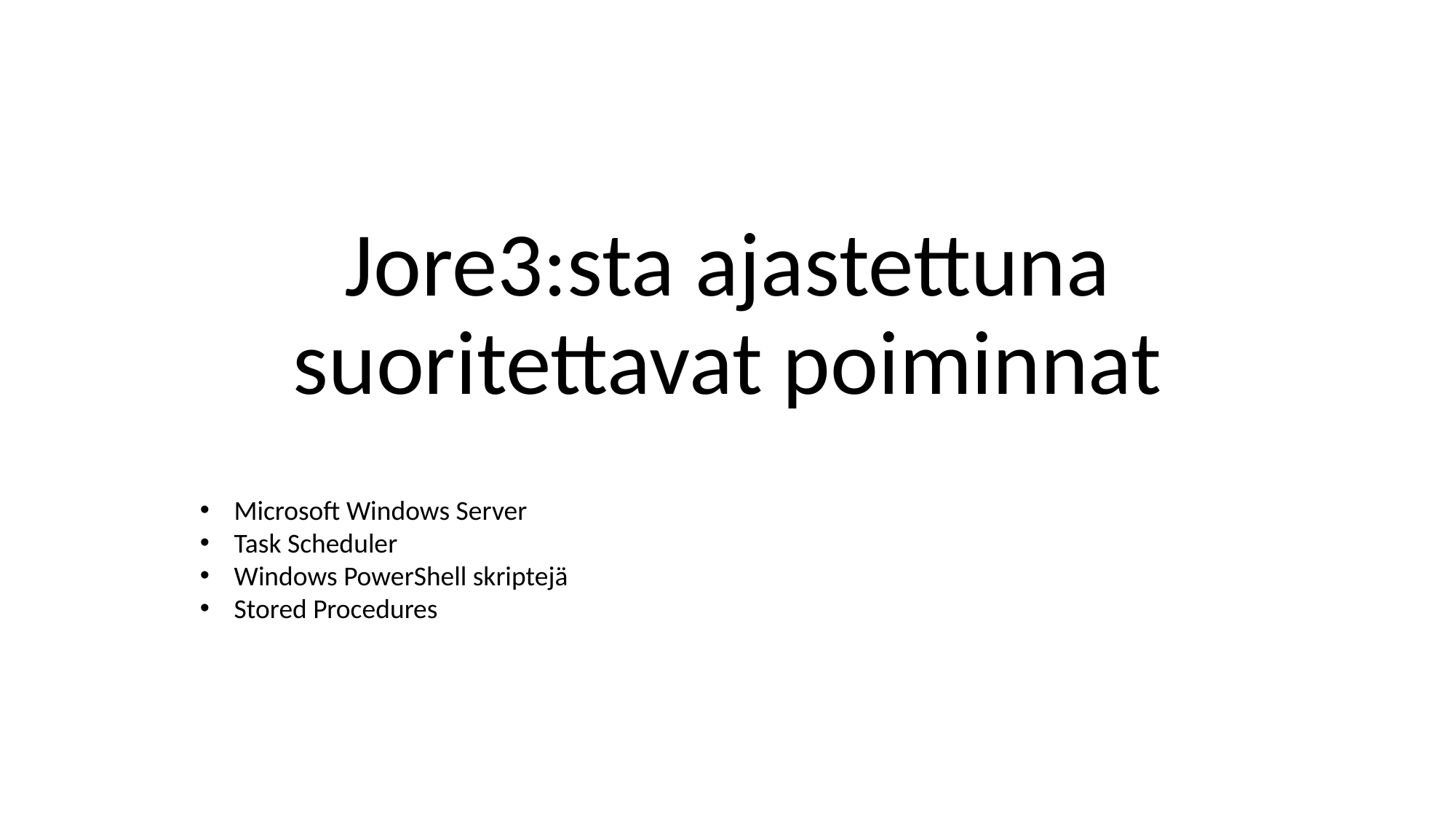

# Jore3:sta ajastettuna suoritettavat poiminnat
Microsoft Windows Server
Task Scheduler
Windows PowerShell skriptejä
Stored Procedures